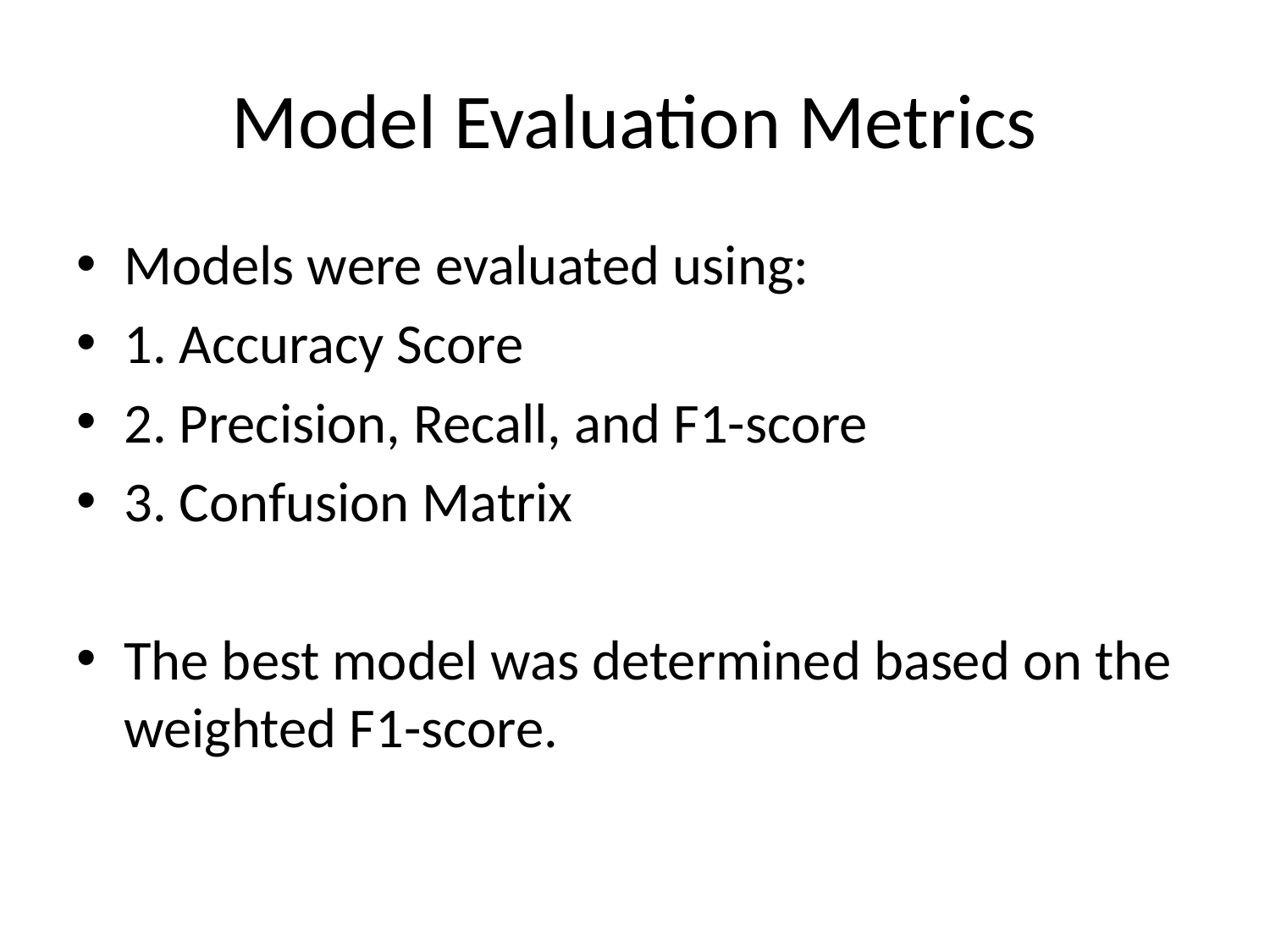

# Model Evaluation Metrics
Models were evaluated using:
1. Accuracy Score
2. Precision, Recall, and F1-score
3. Confusion Matrix

The best model was determined based on the weighted F1-score.